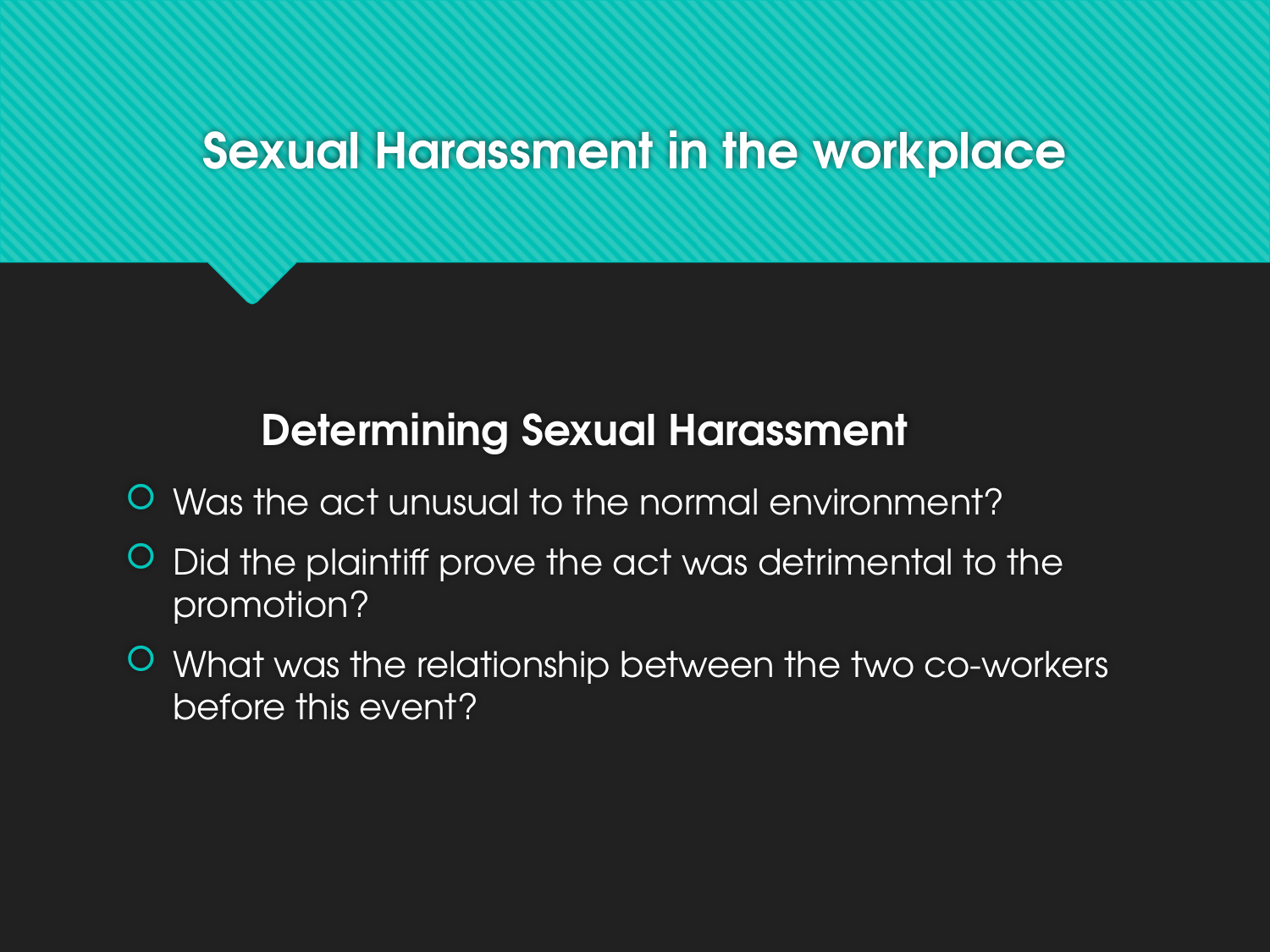

Sexual Harassment in the workplace
Was the act unusual to the normal environment?
Did the plaintiff prove the act was detrimental to the promotion?
What was the relationship between the two co-workers before this event?
# Determining Sexual Harassment